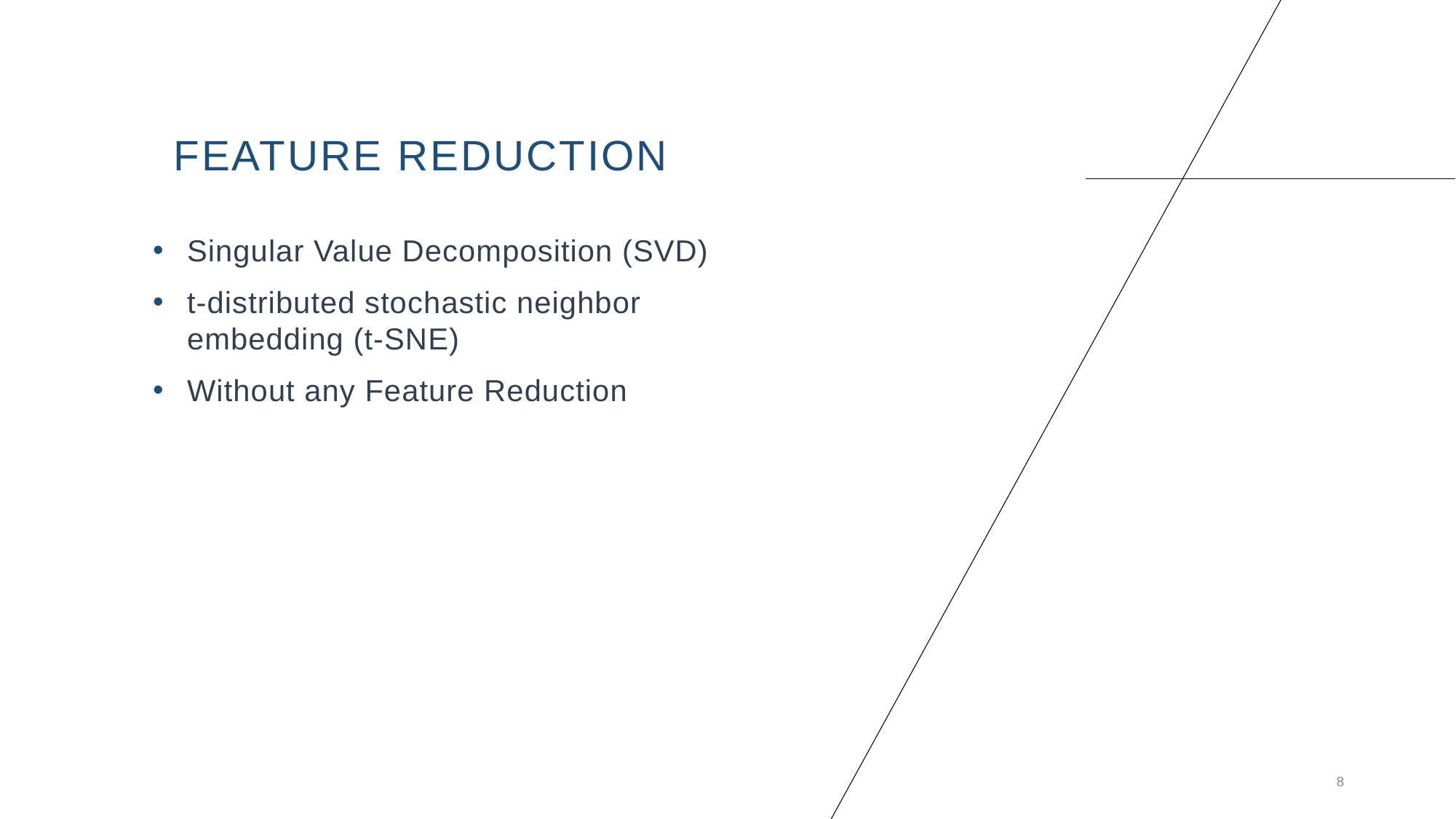

# Feature reduction
Singular Value Decomposition (SVD)
t-distributed stochastic neighbor embedding (t-SNE)
Without any Feature Reduction

8